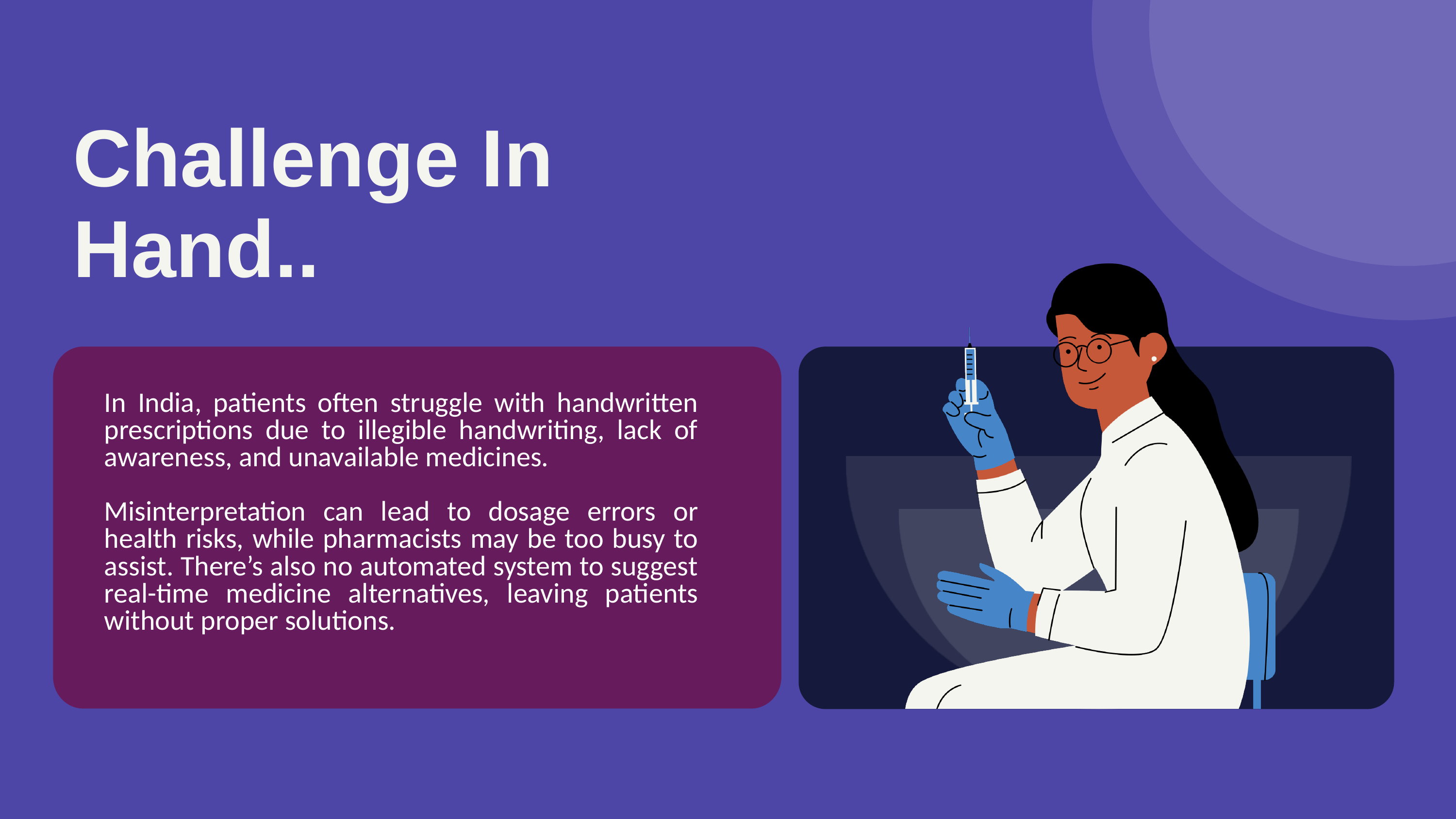

Challenge In Hand..

In India, patients often struggle with handwritten prescriptions due to illegible handwriting, lack of awareness, and unavailable medicines.

Misinterpretation can lead to dosage errors or health risks, while pharmacists may be too busy to assist. There’s also no automated system to suggest real-time medicine alternatives, leaving patients without proper solutions.